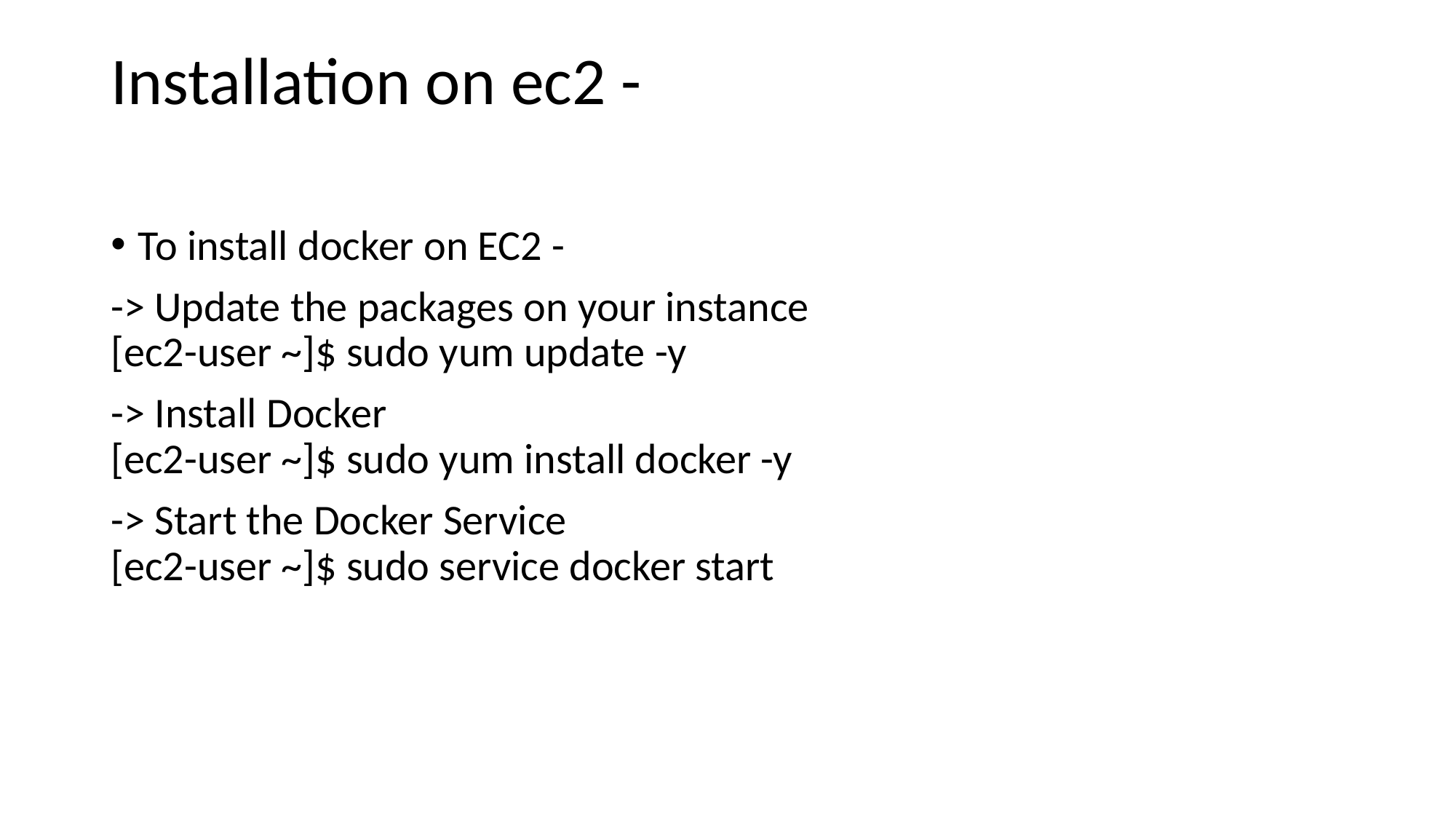

# Installation on ec2 -
To install docker on EC2 -
-> Update the packages on your instance
[ec2-user ~]$ sudo yum update -y
-> Install Docker
[ec2-user ~]$ sudo yum install docker -y
-> Start the Docker Service
[ec2-user ~]$ sudo service docker start